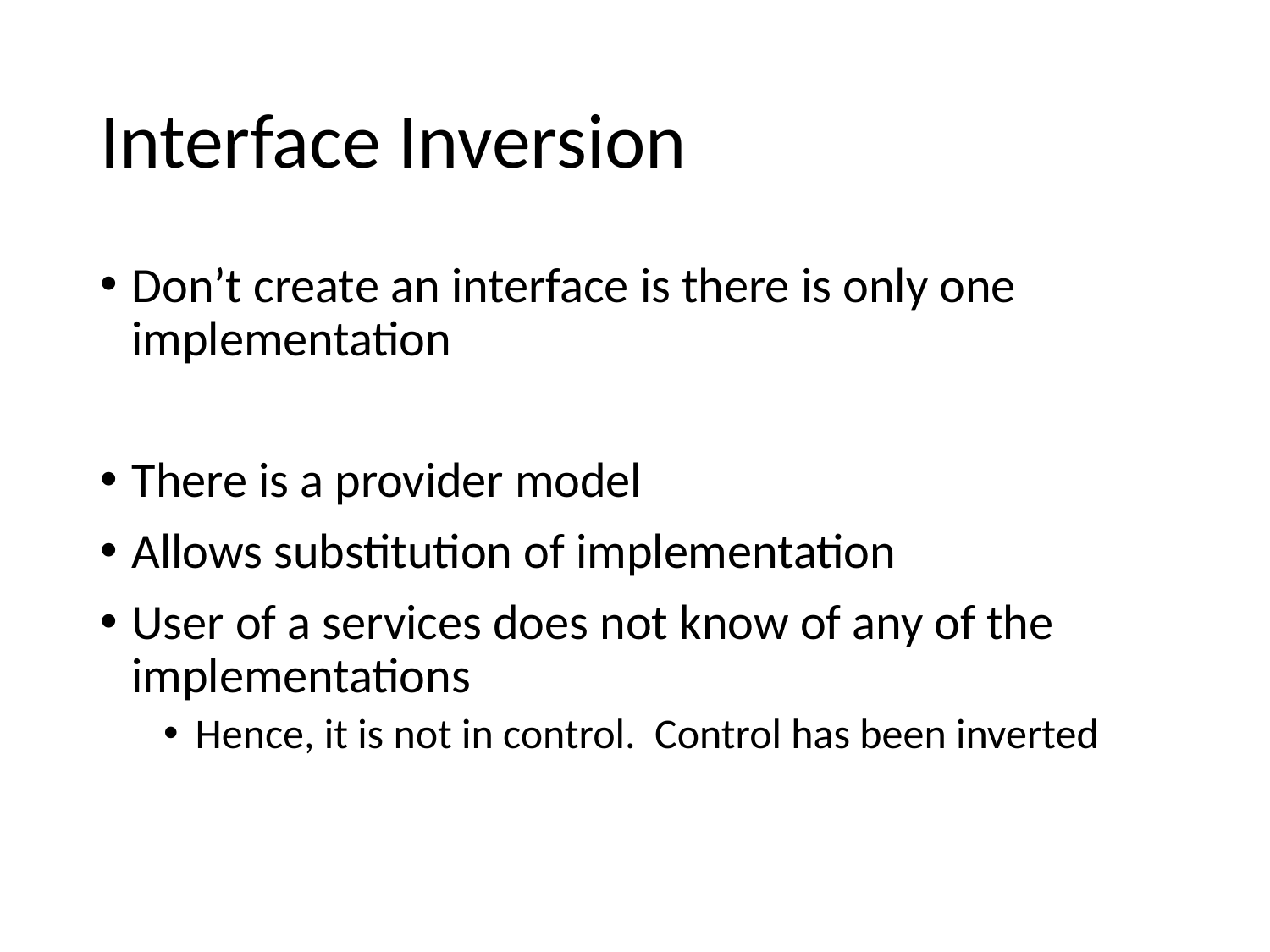

# Interface Inversion
Don’t create an interface is there is only one implementation

There is a provider model
Allows substitution of implementation
User of a services does not know of any of the implementations
Hence, it is not in control.  Control has been inverted